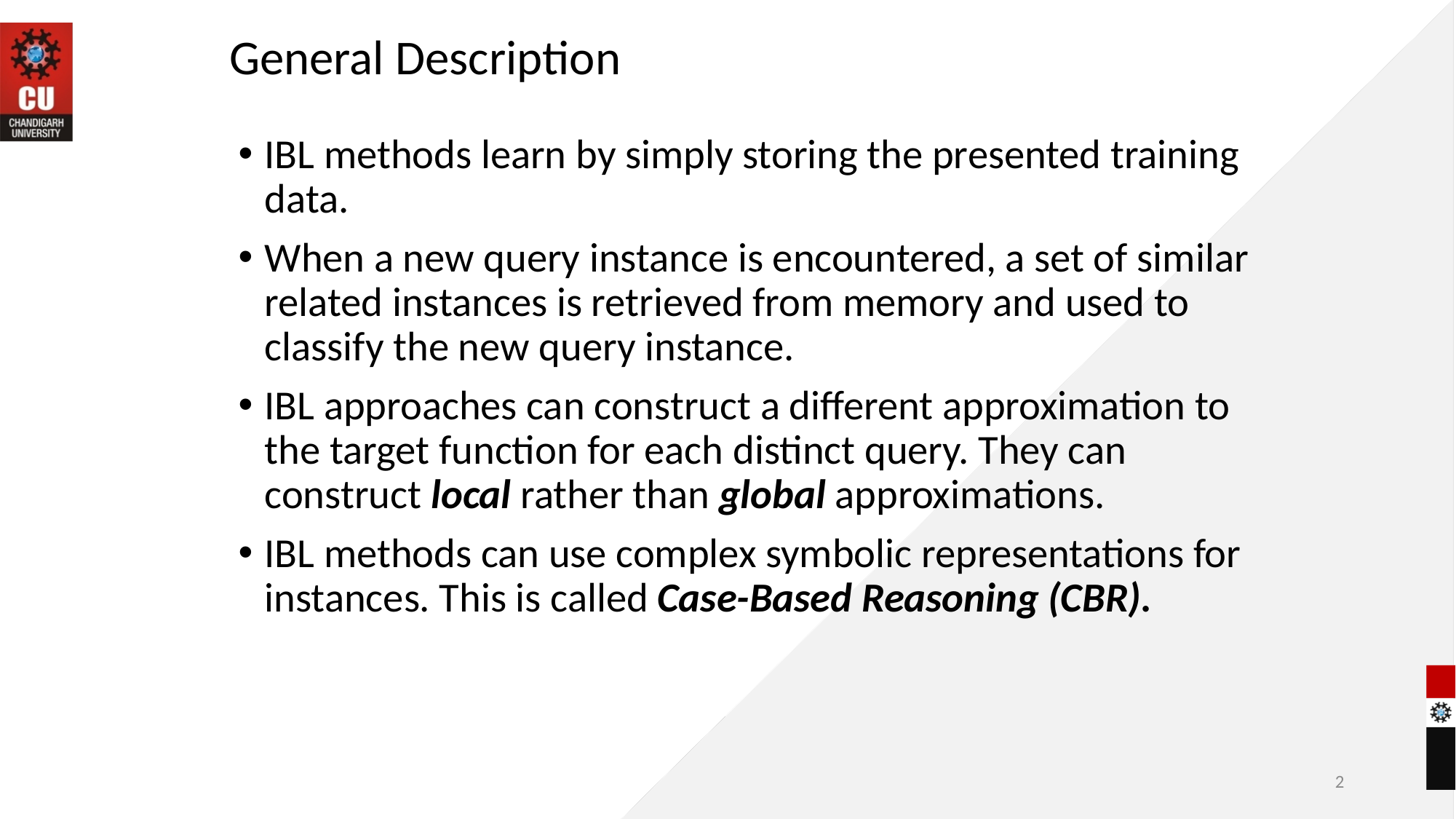

# General Description
IBL methods learn by simply storing the presented training data.
When a new query instance is encountered, a set of similar related instances is retrieved from memory and used to classify the new query instance.
IBL approaches can construct a different approximation to the target function for each distinct query. They can construct local rather than global approximations.
IBL methods can use complex symbolic representations for instances. This is called Case-Based Reasoning (CBR).

2